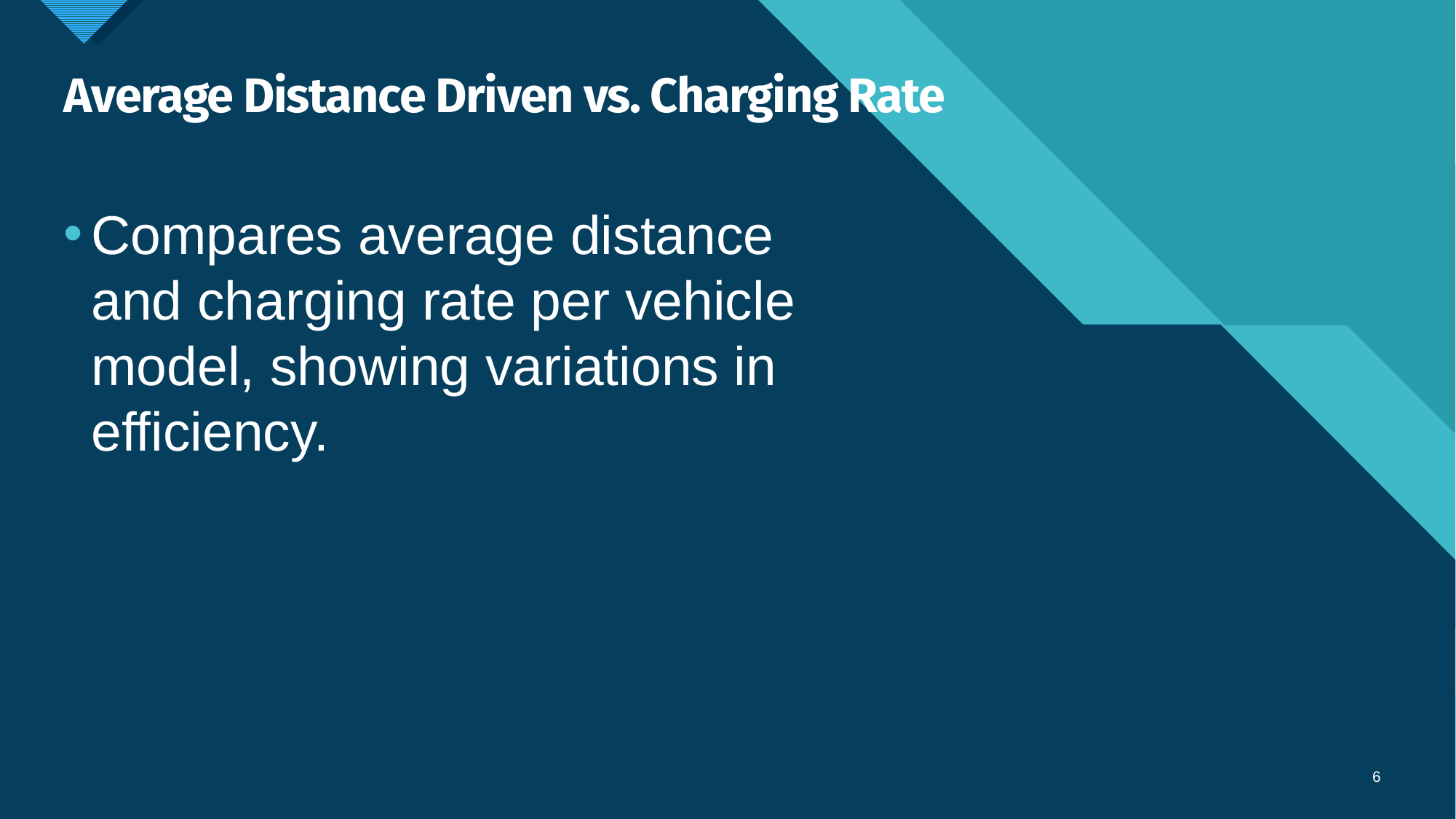

# Average Distance Driven vs. Charging Rate
Compares average distance and charging rate per vehicle model, showing variations in efficiency.
6